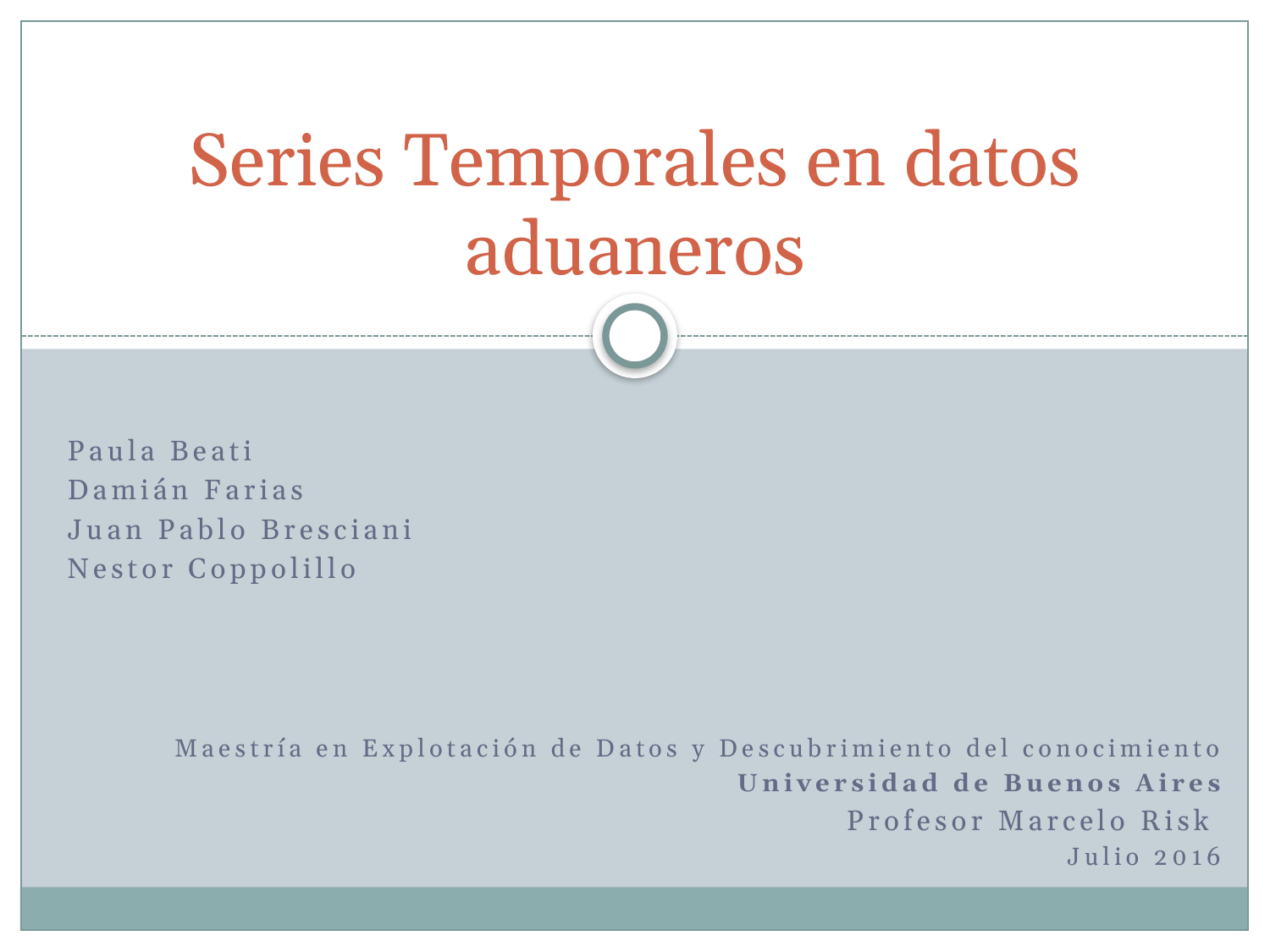

# Series Temporales en datos aduaneros
Paula Beati
Damián Farias
Juan Pablo Bresciani
Nestor Coppolillo
Maestría en Explotación de Datos y Descubrimiento del conocimiento
Universidad de Buenos Aires
Profesor Marcelo Risk
Julio 2016